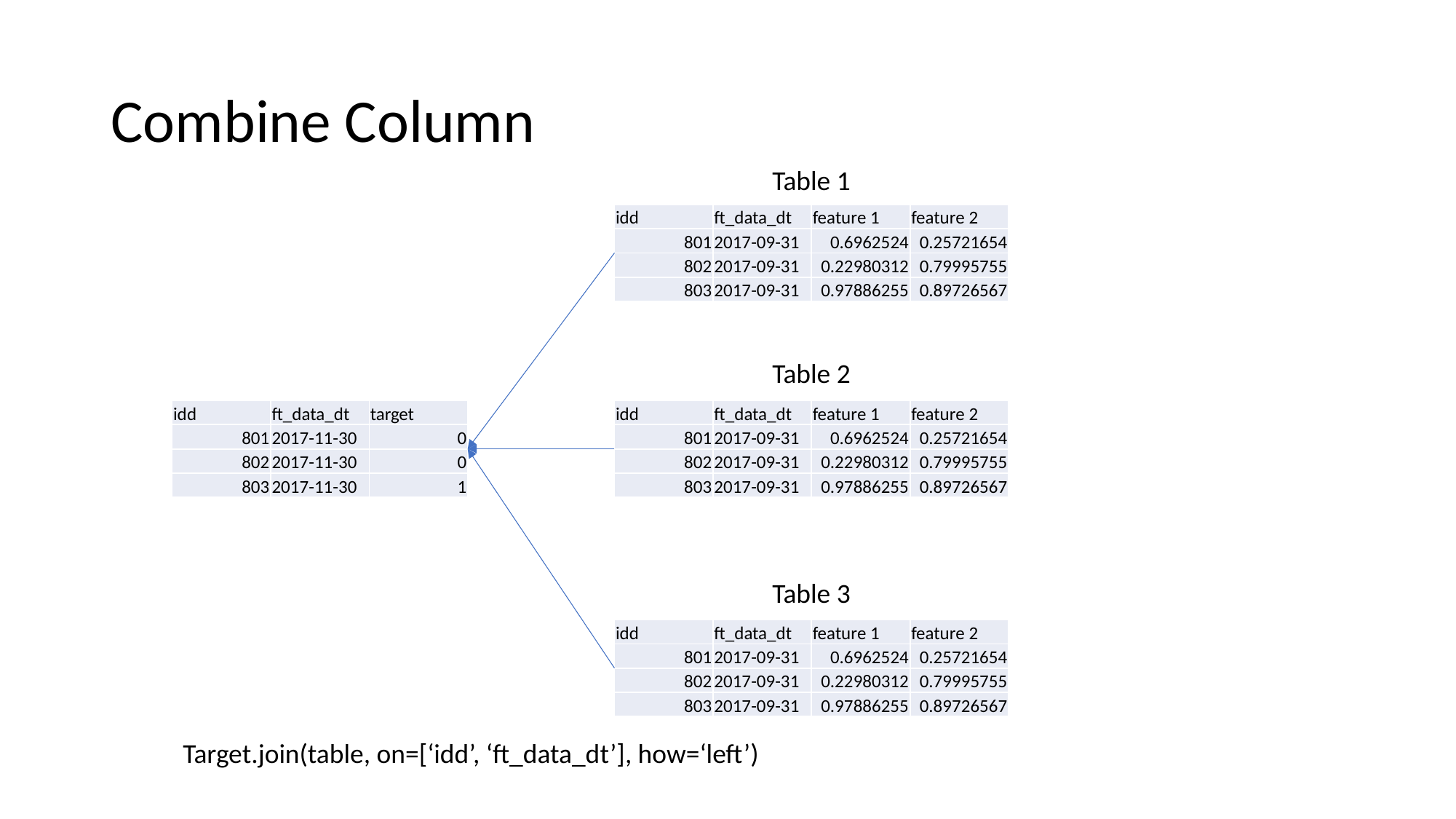

# Combine Column
Table 1
| idd | ft\_data\_dt | feature 1 | feature 2 |
| --- | --- | --- | --- |
| 801 | 2017-09-31 | 0.6962524 | 0.25721654 |
| 802 | 2017-09-31 | 0.22980312 | 0.79995755 |
| 803 | 2017-09-31 | 0.97886255 | 0.89726567 |
Table 2
| idd | ft\_data\_dt | target |
| --- | --- | --- |
| 801 | 2017-11-30 | 0 |
| 802 | 2017-11-30 | 0 |
| 803 | 2017-11-30 | 1 |
| idd | ft\_data\_dt | feature 1 | feature 2 |
| --- | --- | --- | --- |
| 801 | 2017-09-31 | 0.6962524 | 0.25721654 |
| 802 | 2017-09-31 | 0.22980312 | 0.79995755 |
| 803 | 2017-09-31 | 0.97886255 | 0.89726567 |
Table 3
| idd | ft\_data\_dt | feature 1 | feature 2 |
| --- | --- | --- | --- |
| 801 | 2017-09-31 | 0.6962524 | 0.25721654 |
| 802 | 2017-09-31 | 0.22980312 | 0.79995755 |
| 803 | 2017-09-31 | 0.97886255 | 0.89726567 |
Target.join(table, on=[‘idd’, ‘ft_data_dt’], how=‘left’)